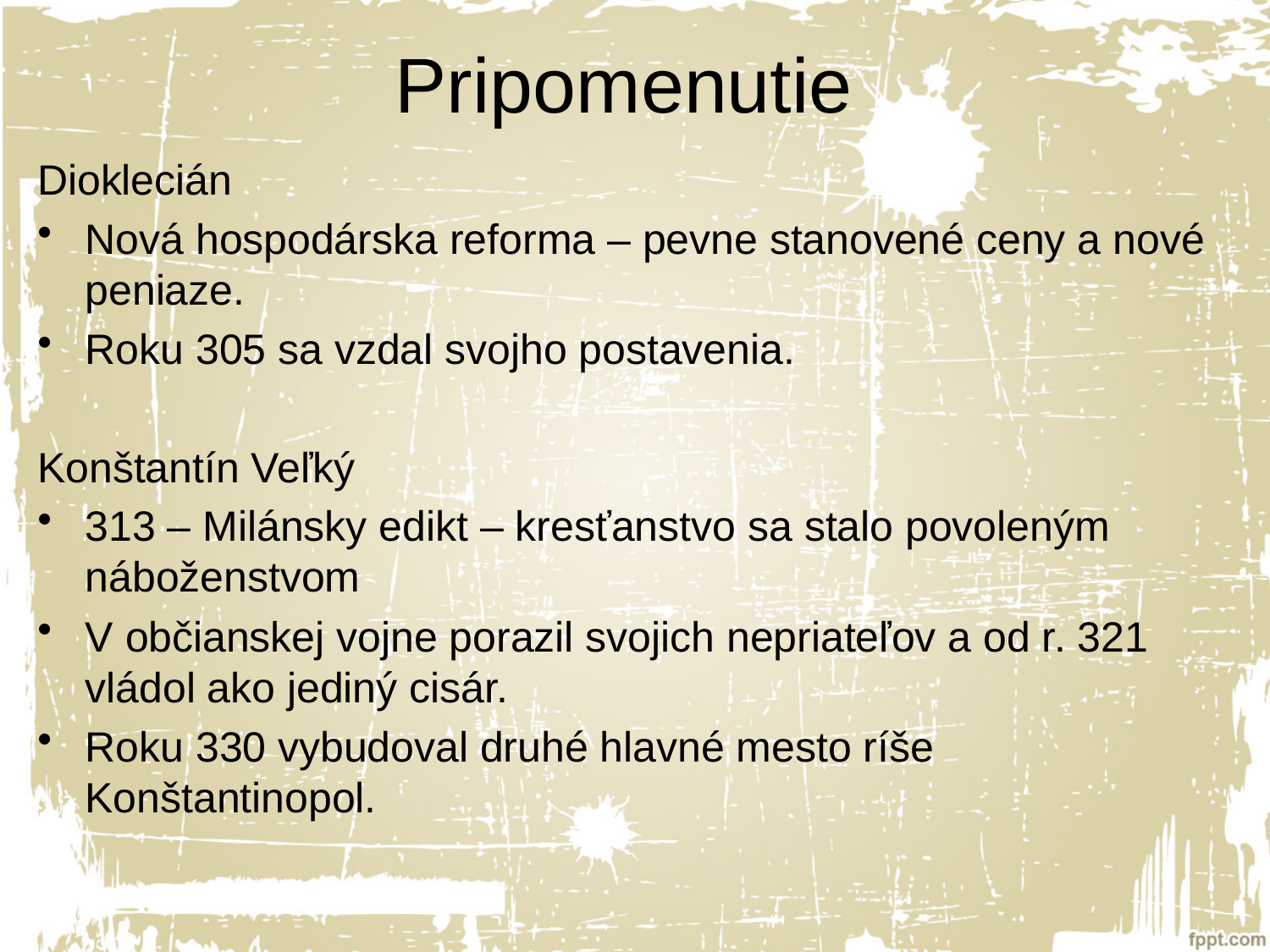

# Pripomenutie
Dioklecián
Nová hospodárska reforma – pevne stanovené ceny a nové peniaze.
Roku 305 sa vzdal svojho postavenia.

Konštantín Veľký
313 – Milánsky edikt – kresťanstvo sa stalo povoleným náboženstvom
V občianskej vojne porazil svojich nepriateľov a od r. 321 vládol ako jediný cisár.
Roku 330 vybudoval druhé hlavné mesto ríše Konštantinopol.